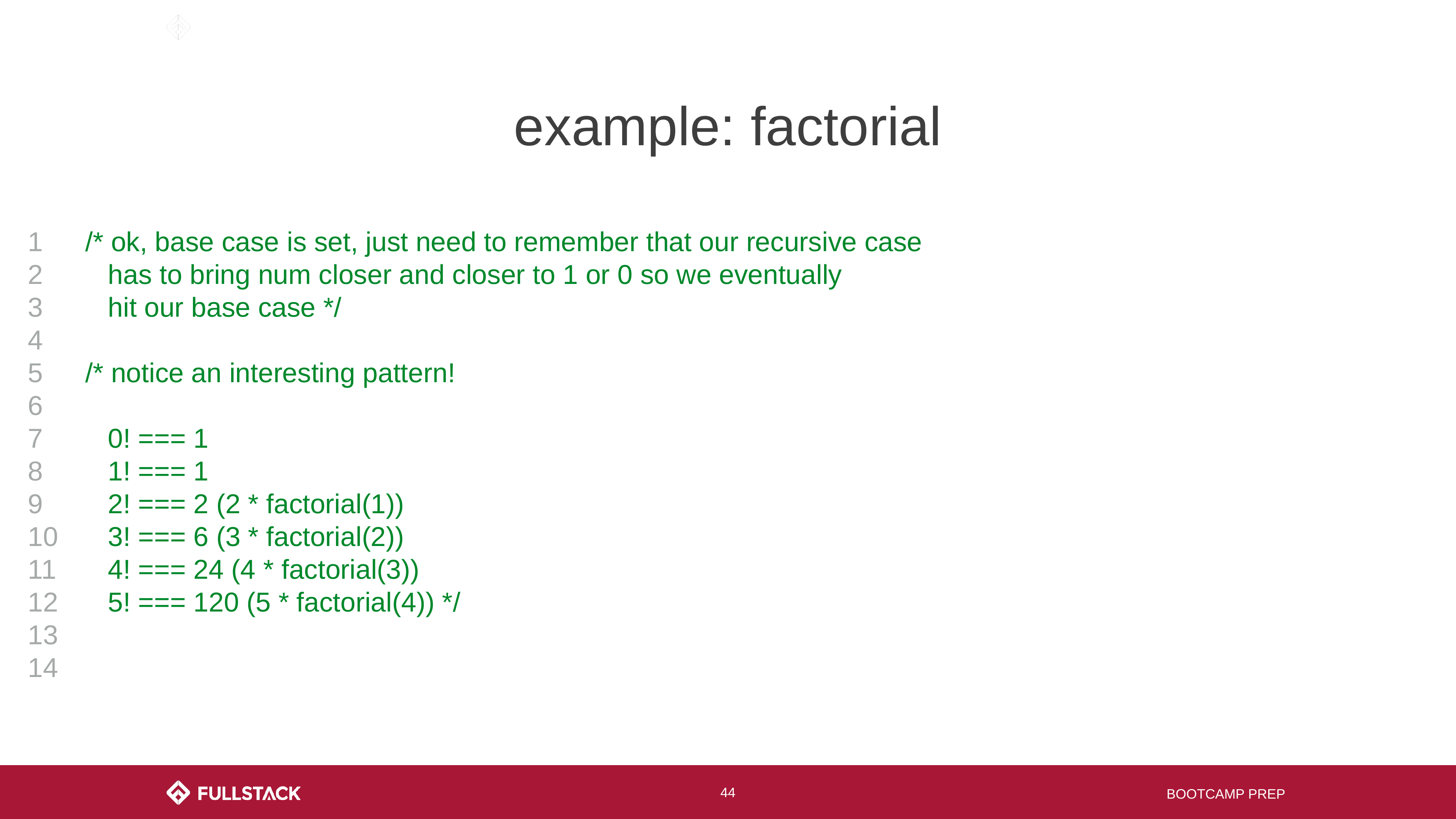

# example: factorial
1
2
3
4
5
6
7
8
9
10
11
12
13
14

/* ok, base case is set, just need to remember that our recursive case
   has to bring num closer and closer to 1 or 0 so we eventually
   hit our base case */
/* notice an interesting pattern!
   0! === 1
   1! === 1
   2! === 2 (2 * factorial(1))
   3! === 6 (3 * factorial(2))
   4! === 24 (4 * factorial(3))
   5! === 120 (5 * factorial(4)) */
44
BOOTCAMP PREP